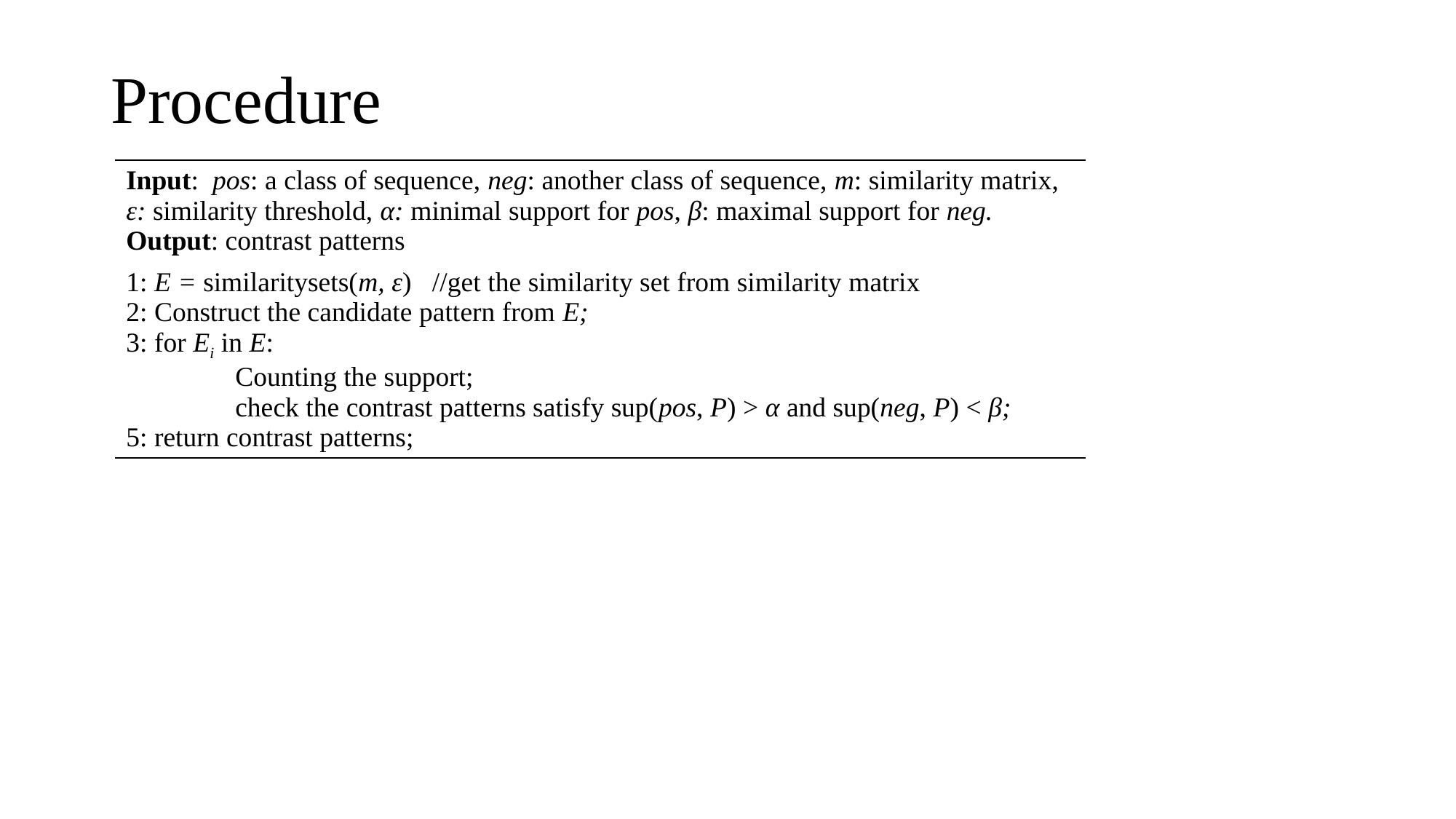

# Procedure
| Input: pos: a class of sequence, neg: another class of sequence, m: similarity matrix, ε: similarity threshold, α: minimal support for pos, β: maximal support for neg. Output: contrast patterns |
| --- |
| 1: E = similaritysets(m, ε) //get the similarity set from similarity matrix 2: Construct the candidate pattern from E; 3: for Ei in E: Counting the support; check the contrast patterns satisfy sup(pos, P) > α and sup(neg, P) < β; 5: return contrast patterns; |